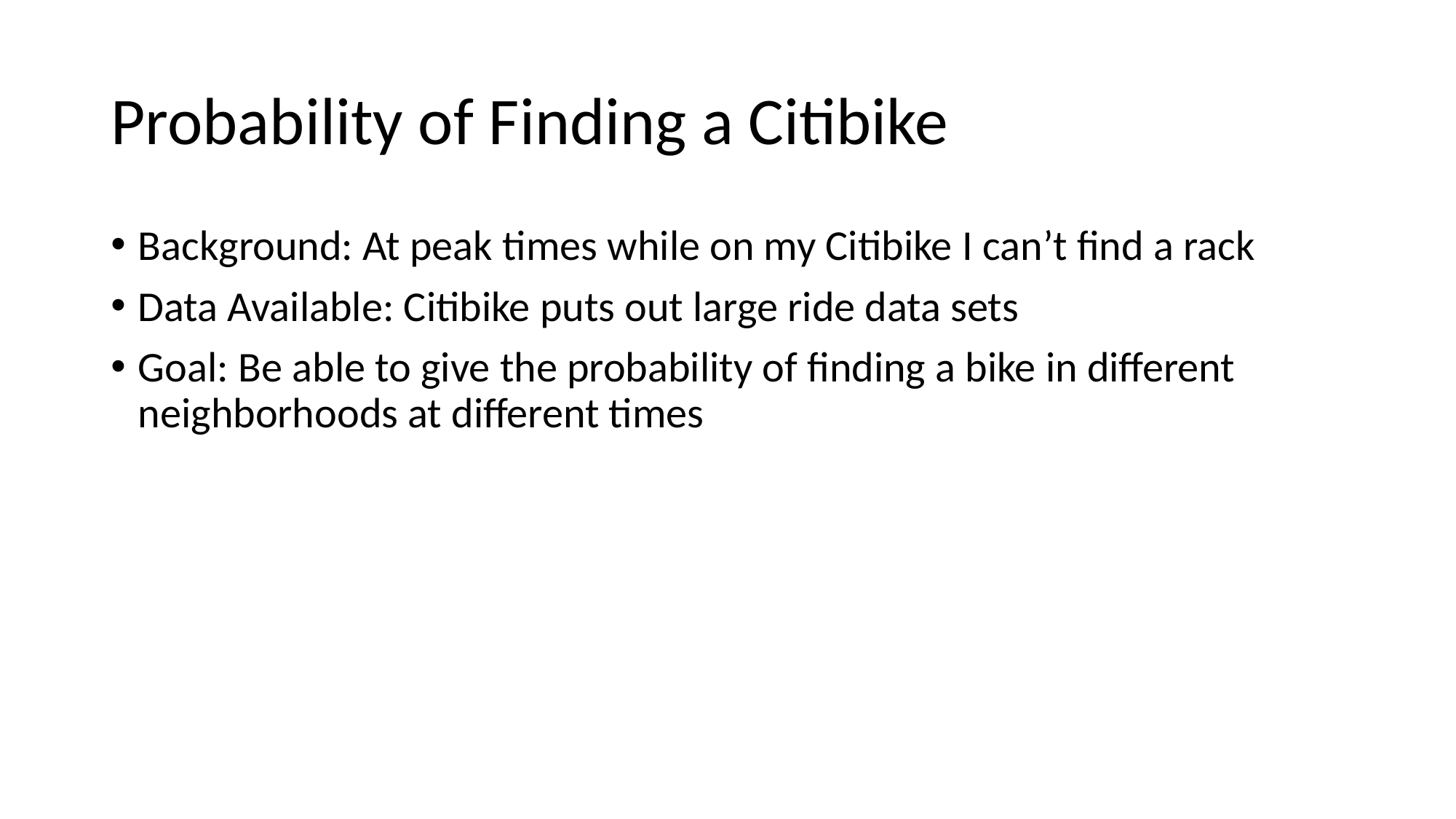

# Probability of Finding a Citibike
Background: At peak times while on my Citibike I can’t find a rack
Data Available: Citibike puts out large ride data sets
Goal: Be able to give the probability of finding a bike in different neighborhoods at different times